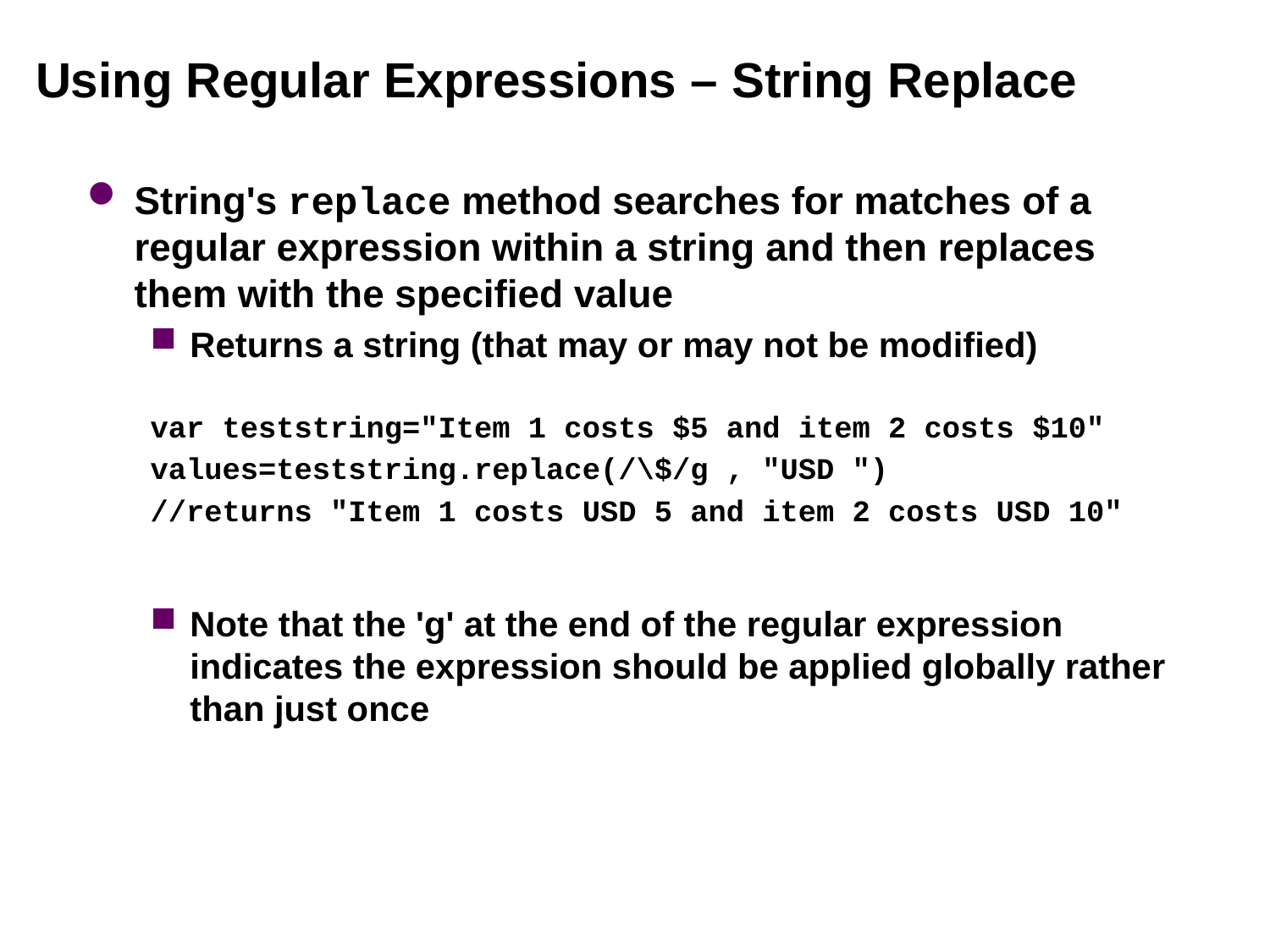

# Using Regular Expressions – String Replace
String's replace method searches for matches of a regular expression within a string and then replaces them with the specified value
Returns a string (that may or may not be modified)

var teststring="Item 1 costs $5 and item 2 costs $10"
values=teststring.replace(/\$/g , "USD ")
//returns "Item 1 costs USD 5 and item 2 costs USD 10"

Note that the 'g' at the end of the regular expression indicates the expression should be applied globally rather than just once